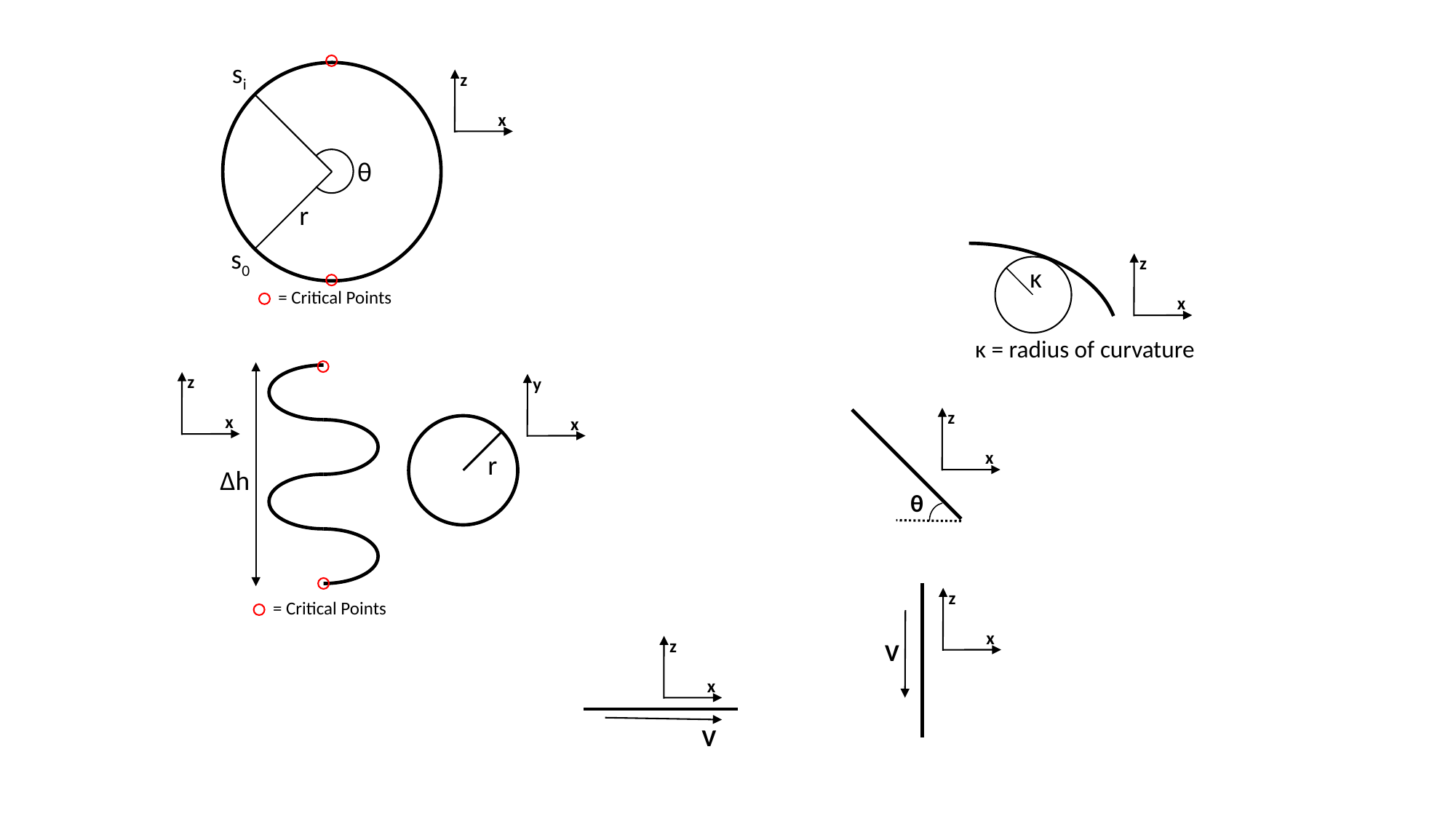

si

z
x

θ
r
s0

z
κ

= Critical Points
x

κ = radius of curvature

z

y
z
x
x

x
r
Δh

θ

z
= Critical Points

x
z
V
x
V